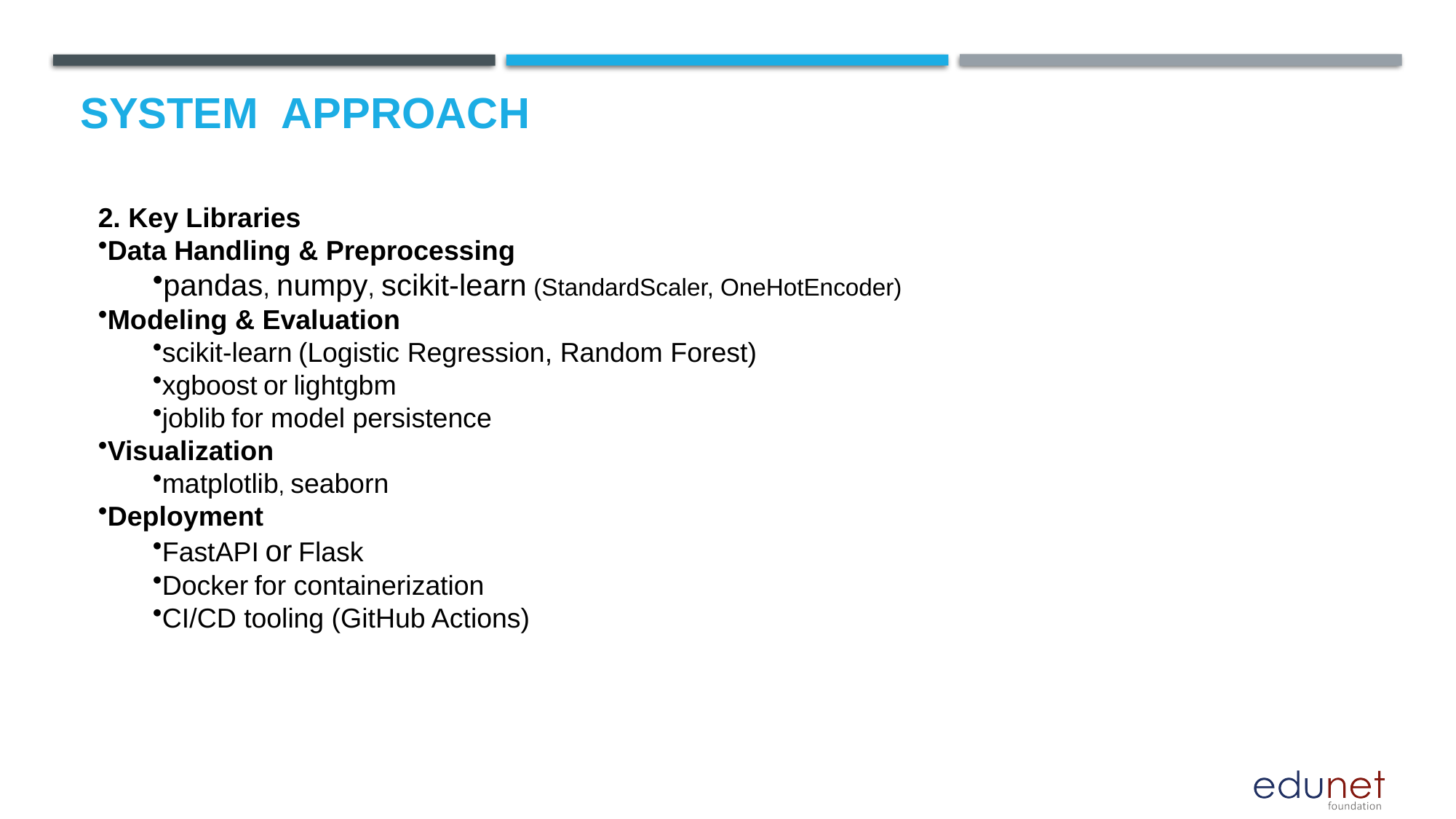

# System  Approach
2. Key Libraries
Data Handling & Preprocessing
pandas, numpy, scikit-learn (StandardScaler, OneHotEncoder)
Modeling & Evaluation
scikit-learn (Logistic Regression, Random Forest)
xgboost or lightgbm
joblib for model persistence
Visualization
matplotlib, seaborn
Deployment
FastAPI or Flask
Docker for containerization
CI/CD tooling (GitHub Actions)